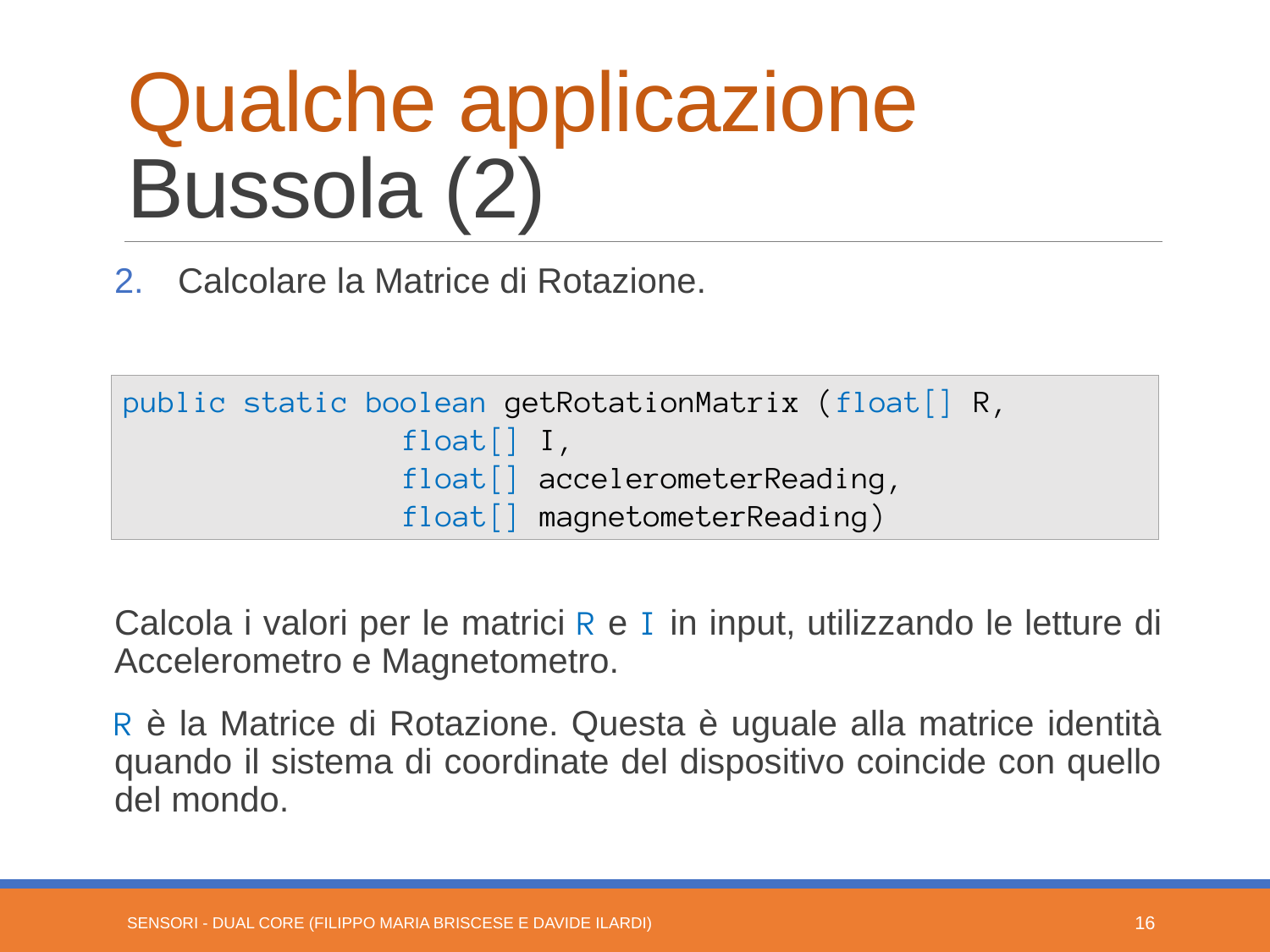

# Qualche applicazione Bussola (2)
Calcolare la Matrice di Rotazione.
public static boolean getRotationMatrix (float[] R,
                float[] I,
                float[] accelerometerReading,
                float[] magnetometerReading)
Calcola i valori per le matrici R e I in input, utilizzando le letture di Accelerometro e Magnetometro.
R è la Matrice di Rotazione. Questa è uguale alla matrice identità quando il sistema di coordinate del dispositivo coincide con quello del mondo.
Sensori - Dual Core (Filippo Maria Briscese e Davide Ilardi)
16